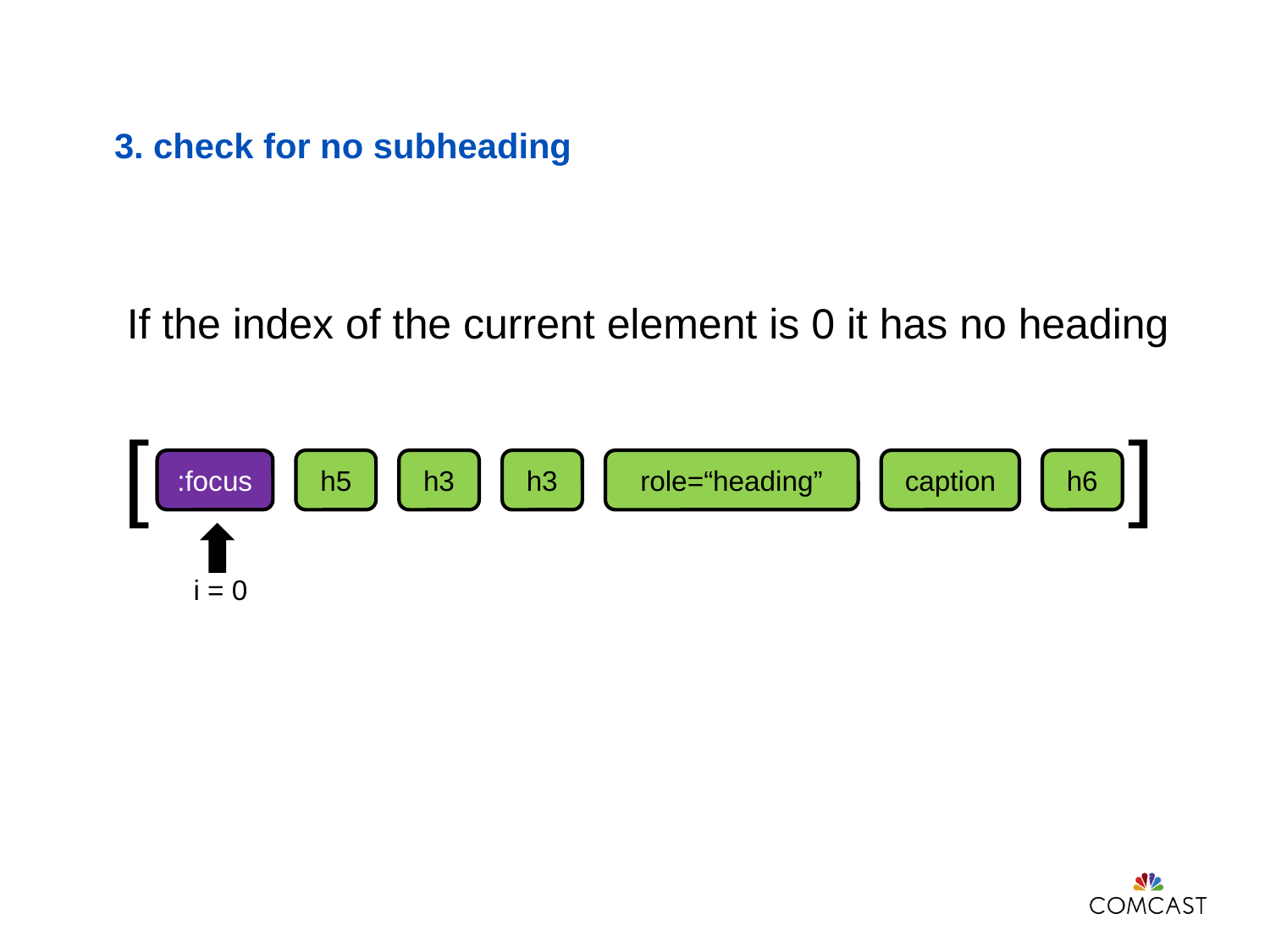

# 3. check for no subheading
If the index of the current element is 0 it has no heading
[
]
:focus
h5
h3
h3
role=“heading”
caption
h6

i = 0